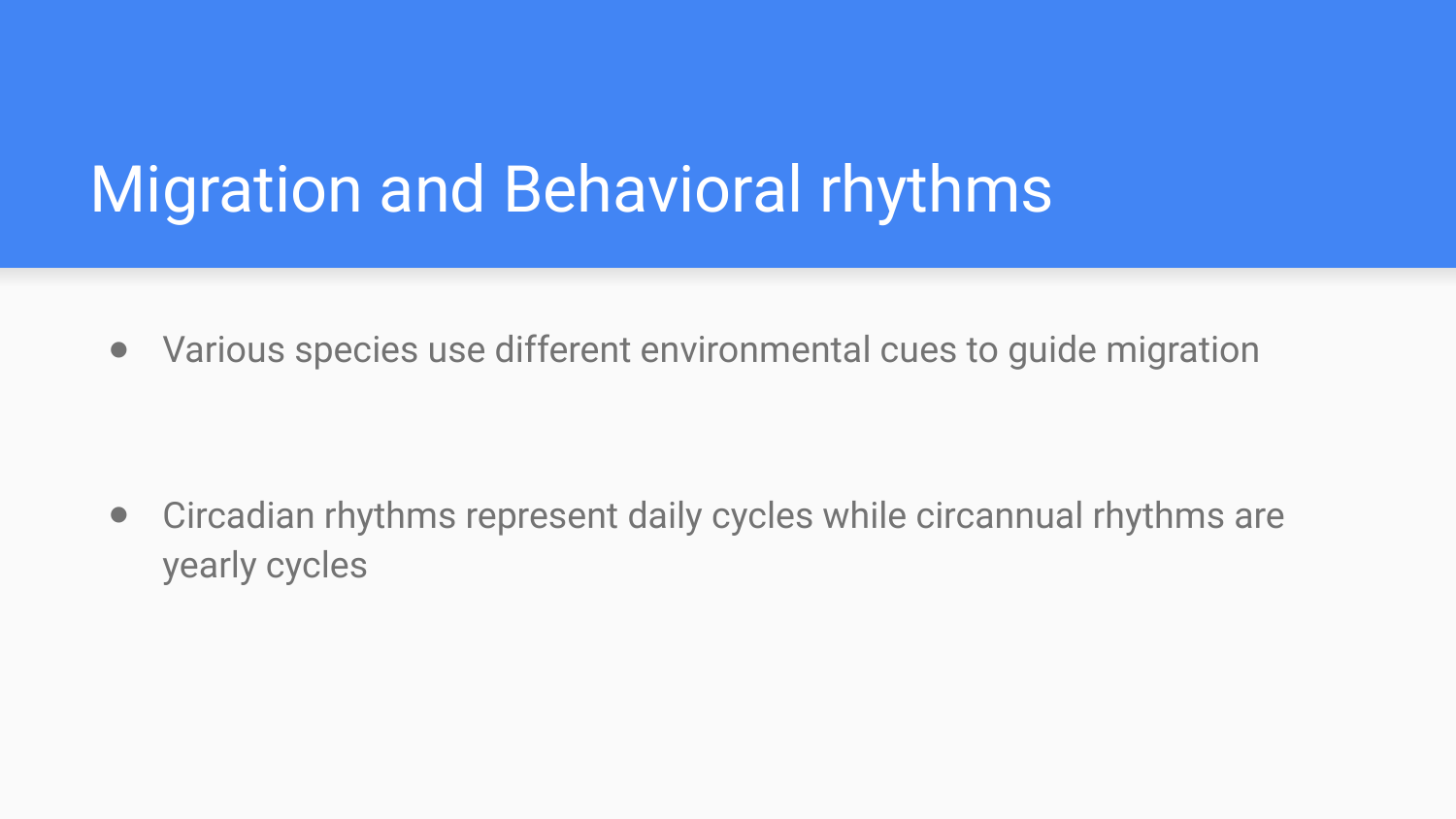

# Migration and Behavioral rhythms
Various species use different environmental cues to guide migration

Circadian rhythms represent daily cycles while circannual rhythms are yearly cycles